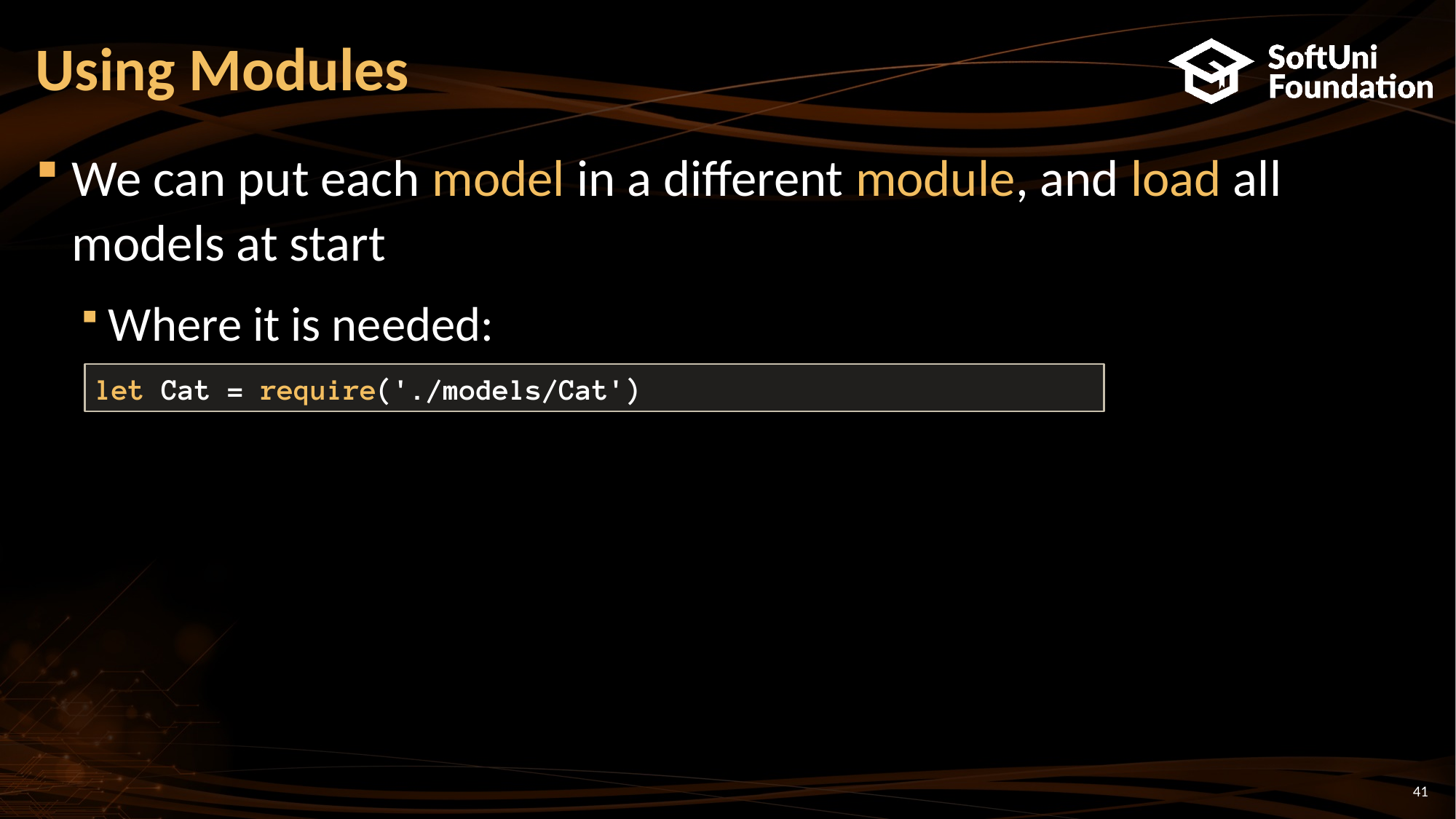

# Using Modules
We can put each model in a different module, and load all models at start
Where it is needed:
let Cat = require('./models/Cat')
41